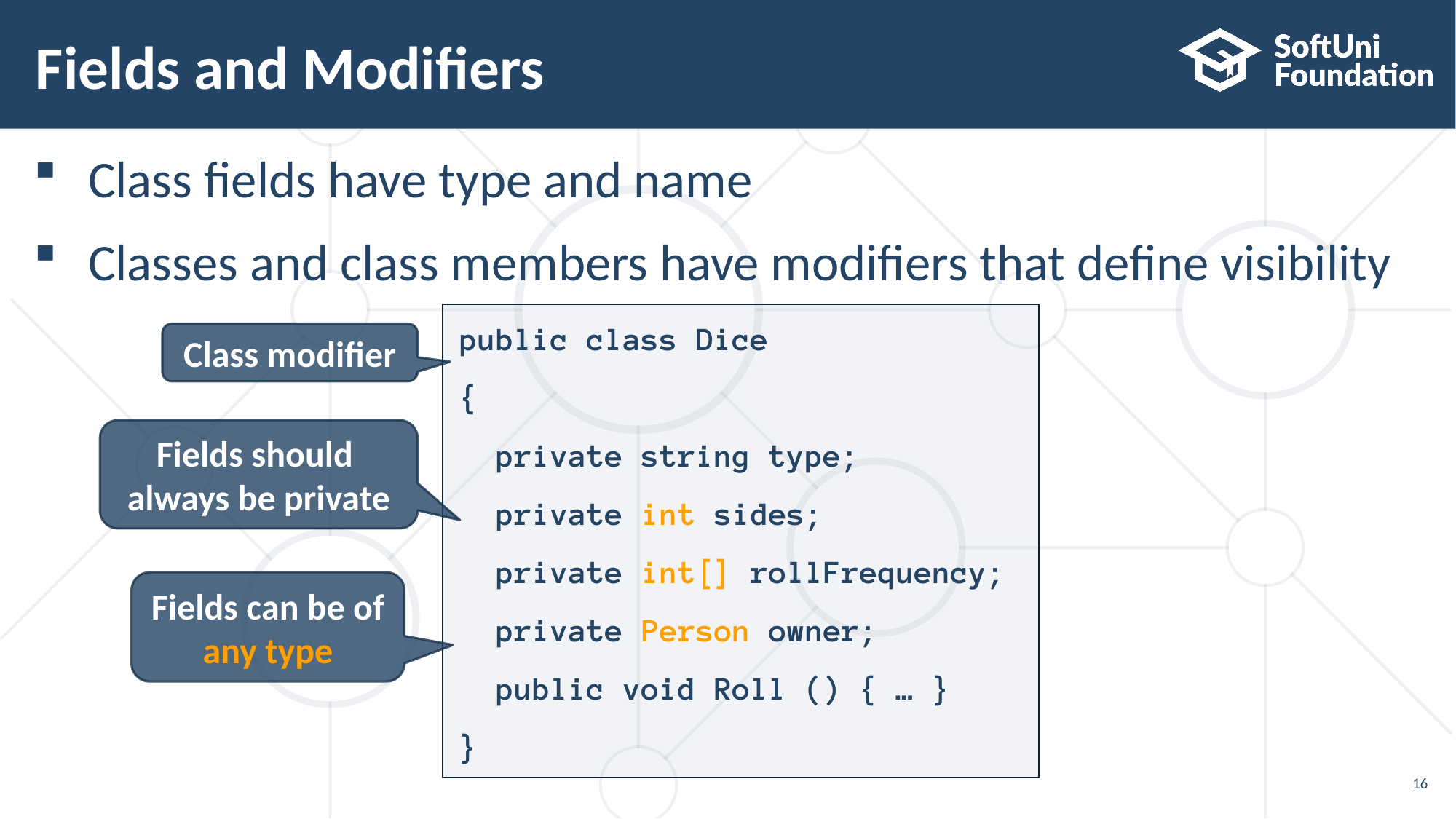

# Fields and Modifiers
Class fields have type and name
Classes and class members have modifiers that define visibility
public class Dice
{
  private string type;
  private int sides;
  private int[] rollFrequency;
  private Person owner;
  public void Roll () { … }
}
Class modifier
Fields should
always be private
Fields can be of any type
16